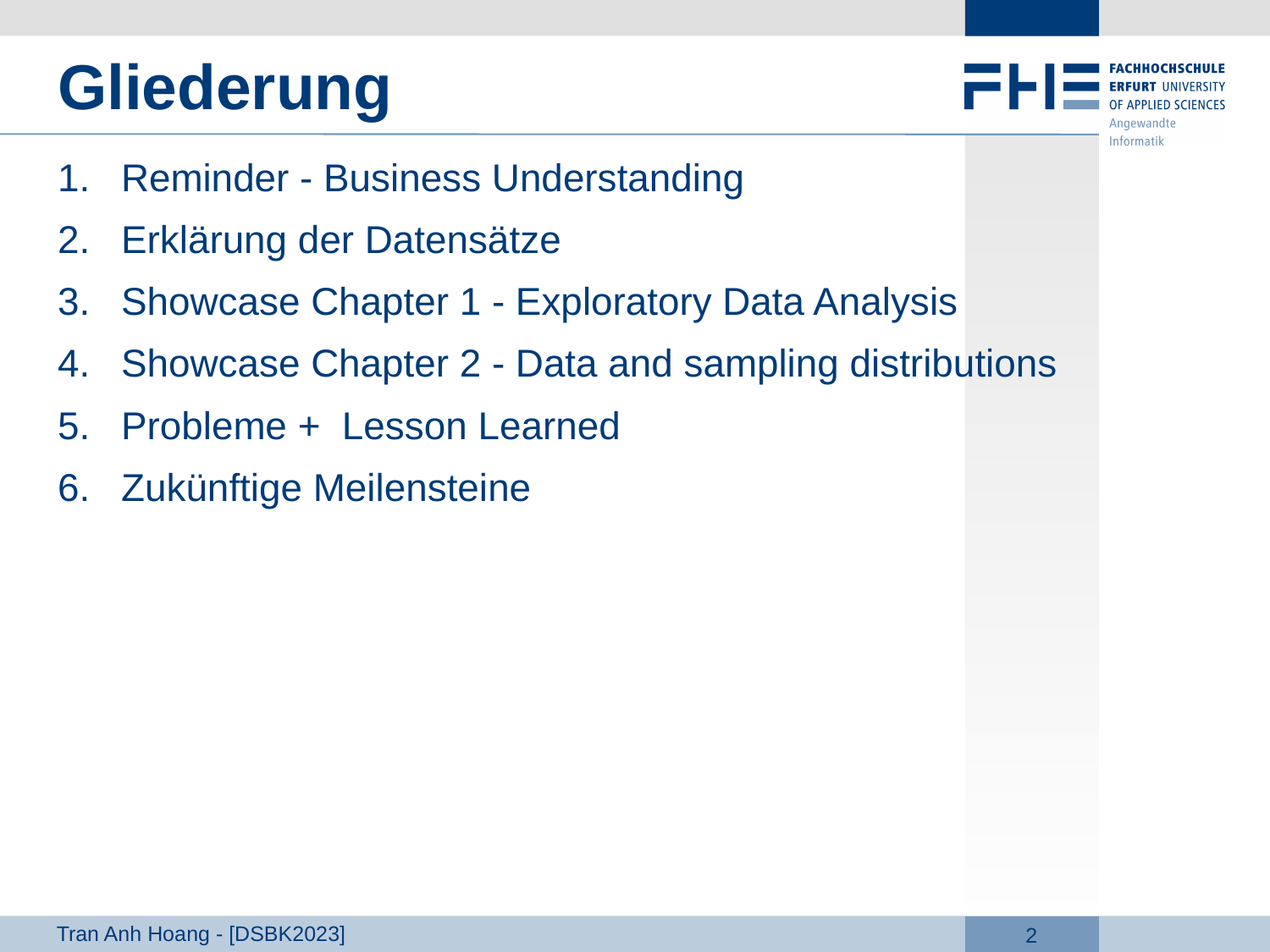

# Gliederung
Reminder - Business Understanding
Erklärung der Datensätze
Showcase Chapter 1 - Exploratory Data Analysis
Showcase Chapter 2 - Data and sampling distributions
Probleme +  Lesson Learned
Zukünftige Meilensteine